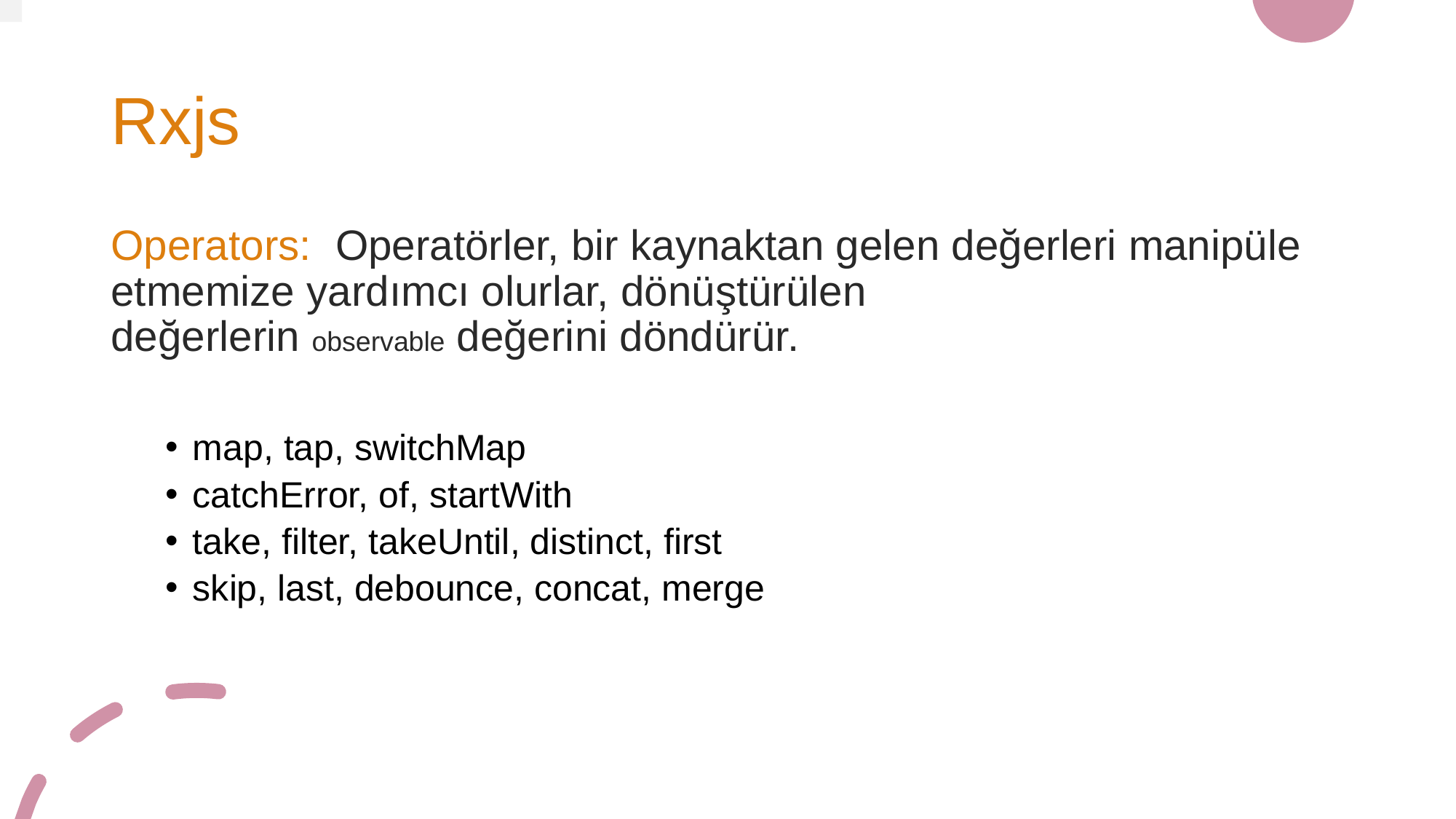

# Rxjs
Operators:  Operatörler, bir kaynaktan gelen değerleri manipüle etmemize yardımcı olurlar, dönüştürülen değerlerin observable değerini döndürür.

map, tap, switchMap
catchError, of, startWith
take, filter, takeUntil, distinct, first
skip, last, debounce, concat, merge